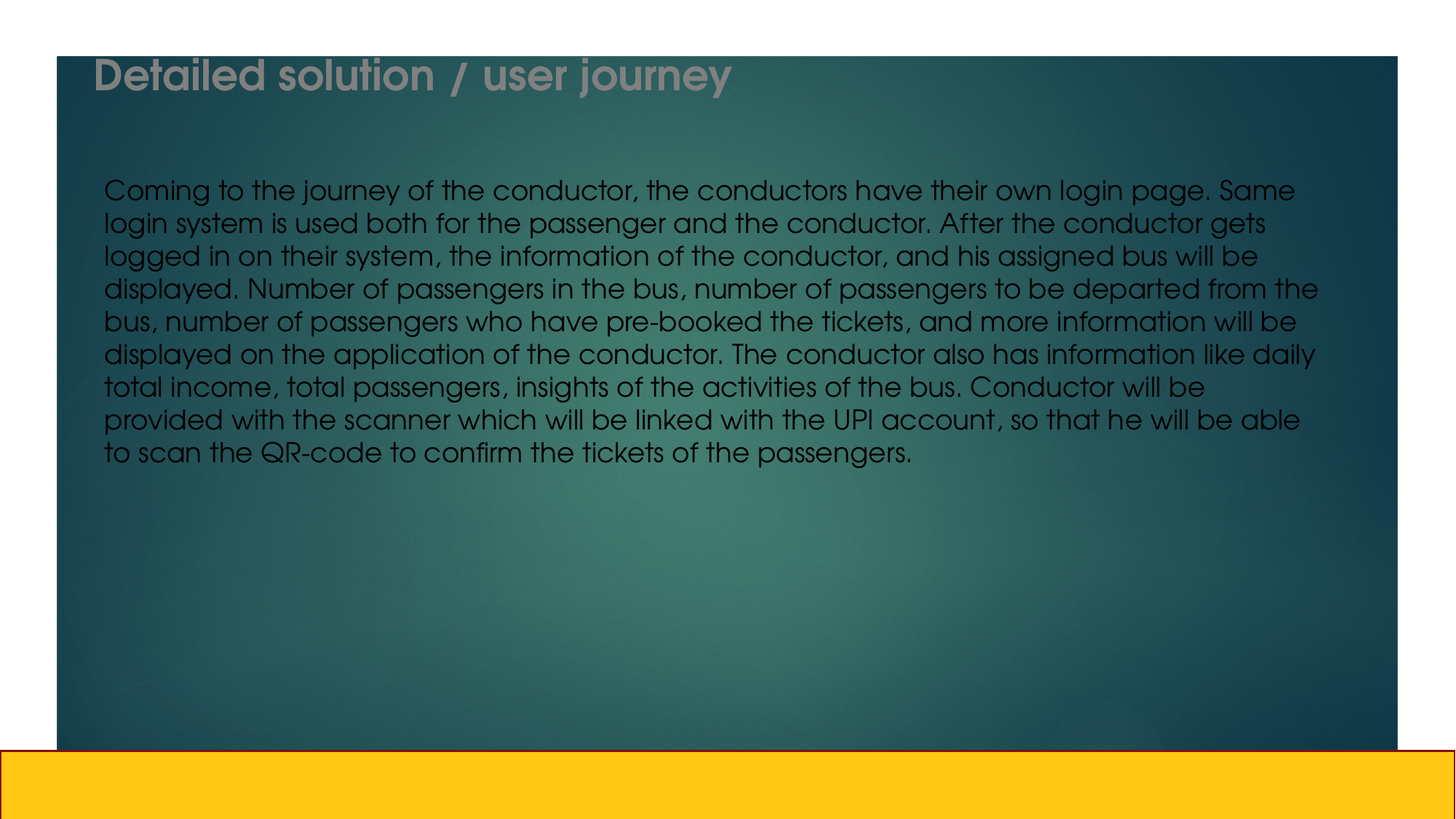

# Detailed solution / user journey
Coming to the journey of the conductor, the conductors have their own login page. Same login system is used both for the passenger and the conductor. After the conductor gets logged in on their system, the information of the conductor, and his assigned bus will be displayed. Number of passengers in the bus, number of passengers to be departed from the bus, number of passengers who have pre-booked the tickets, and more information will be displayed on the application of the conductor. The conductor also has information like daily total income, total passengers, insights of the activities of the bus. Conductor will be provided with the scanner which will be linked with the UPI account, so that he will be able to scan the QR-code to confirm the tickets of the passengers.